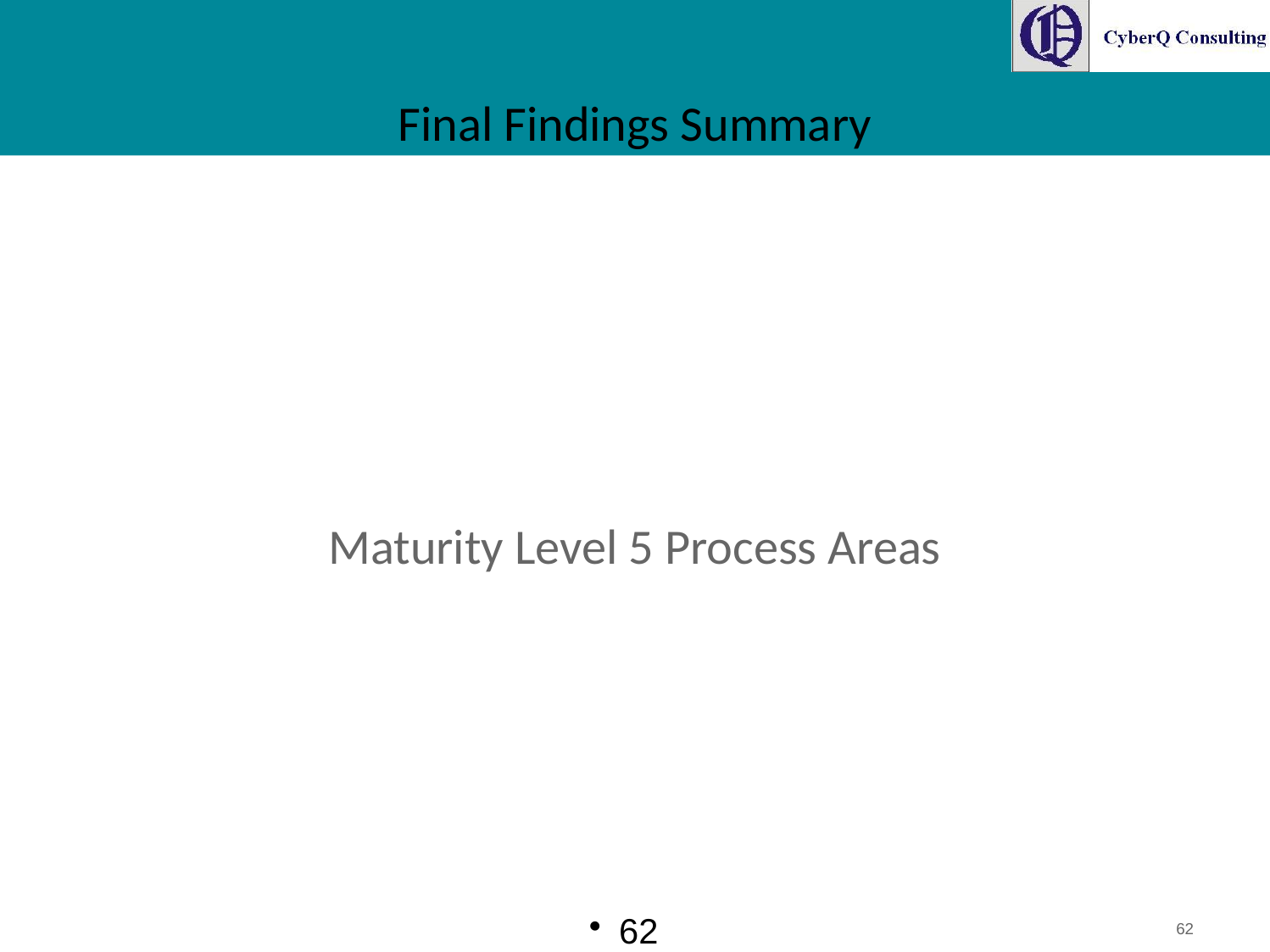

# Final Findings Summary
Maturity Level 5 Process Areas
62
62